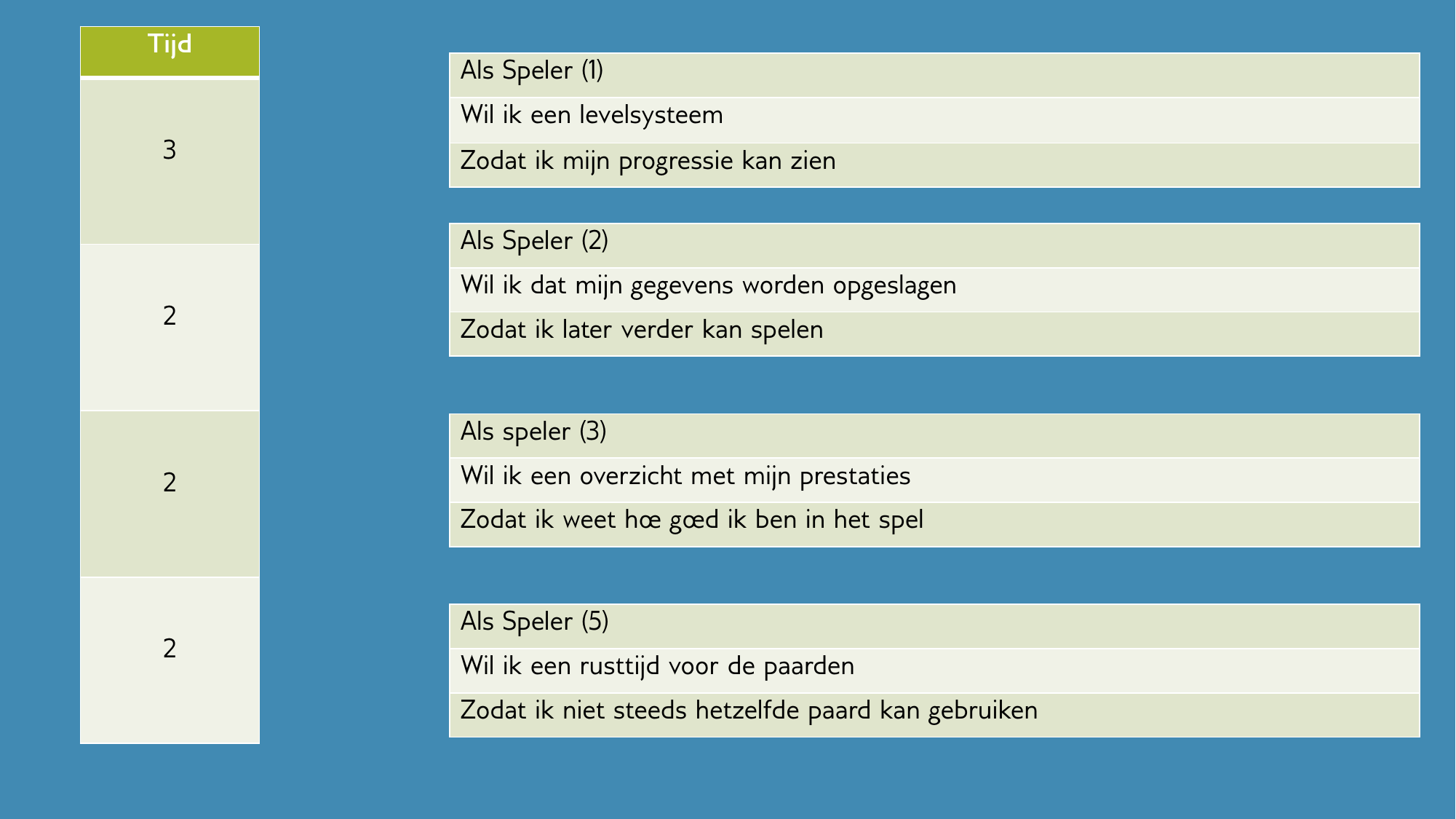

| Tijd |
| --- |
| 3 |
| 2 |
| 2 |
| 2 |
| Als Speler (1) |
| --- |
| Wil ik een levelsysteem |
| Zodat ik mijn progressie kan zien |
| Als Speler (2) |
| --- |
| Wil ik dat mijn gegevens worden opgeslagen |
| Zodat ik later verder kan spelen |
| Als speler (3) |
| --- |
| Wil ik een overzicht met mijn prestaties |
| Zodat ik weet hoe goed ik ben in het spel |
| Als Speler (5) |
| --- |
| Wil ik een rusttijd voor de paarden |
| Zodat ik niet steeds hetzelfde paard kan gebruiken |